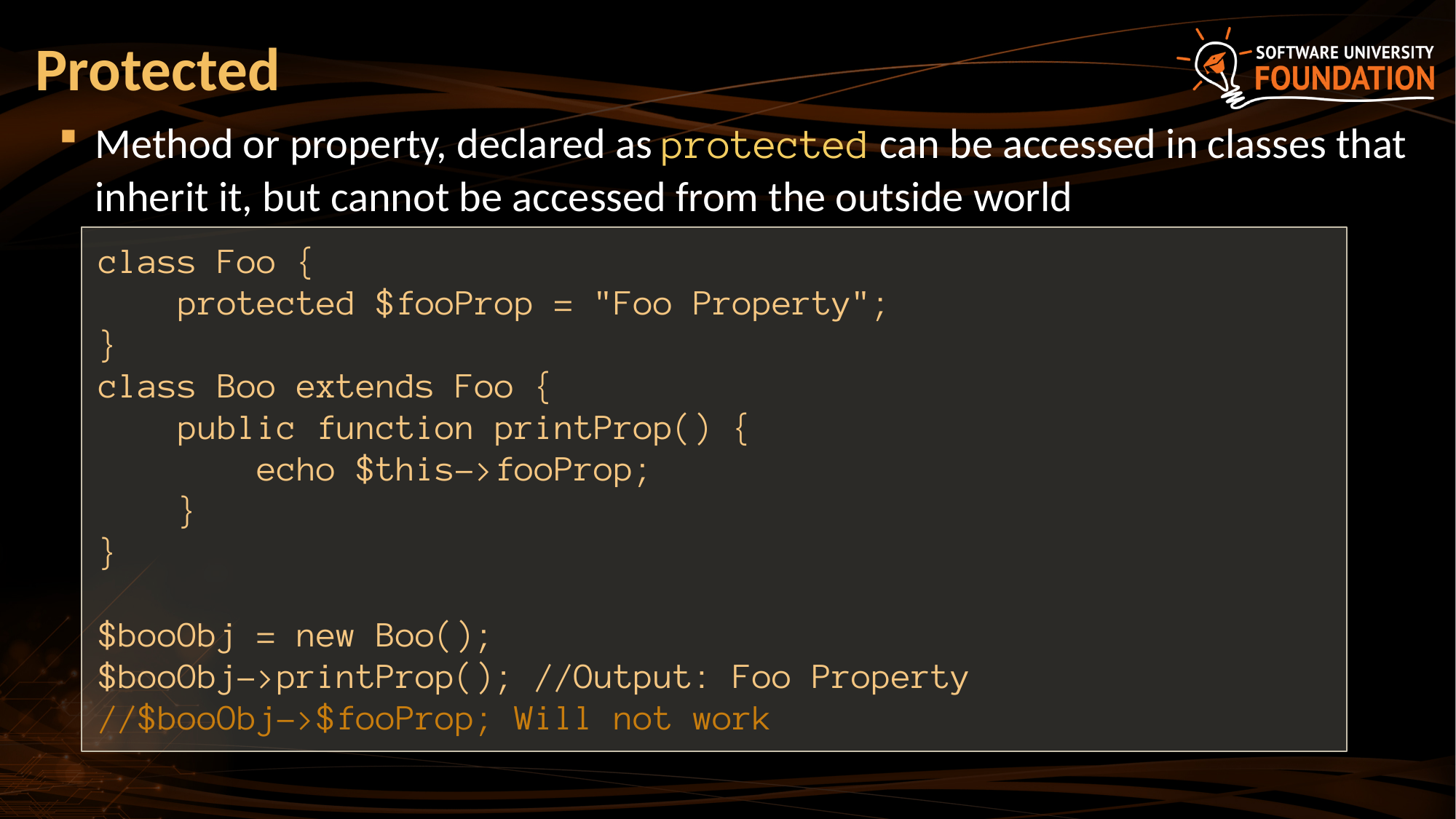

# Protected
Method or property, declared as protected can be accessed in classes that inherit it, but cannot be accessed from the outside world
class Foo {
    protected $fooProp = "Foo Property";
}
class Boo extends Foo {
    public function printProp() {
        echo $this->fooProp;
    }
}

$booObj = new Boo();
$booObj->printProp(); //Output: Foo Property
//$booObj->$fooProp; Will not work